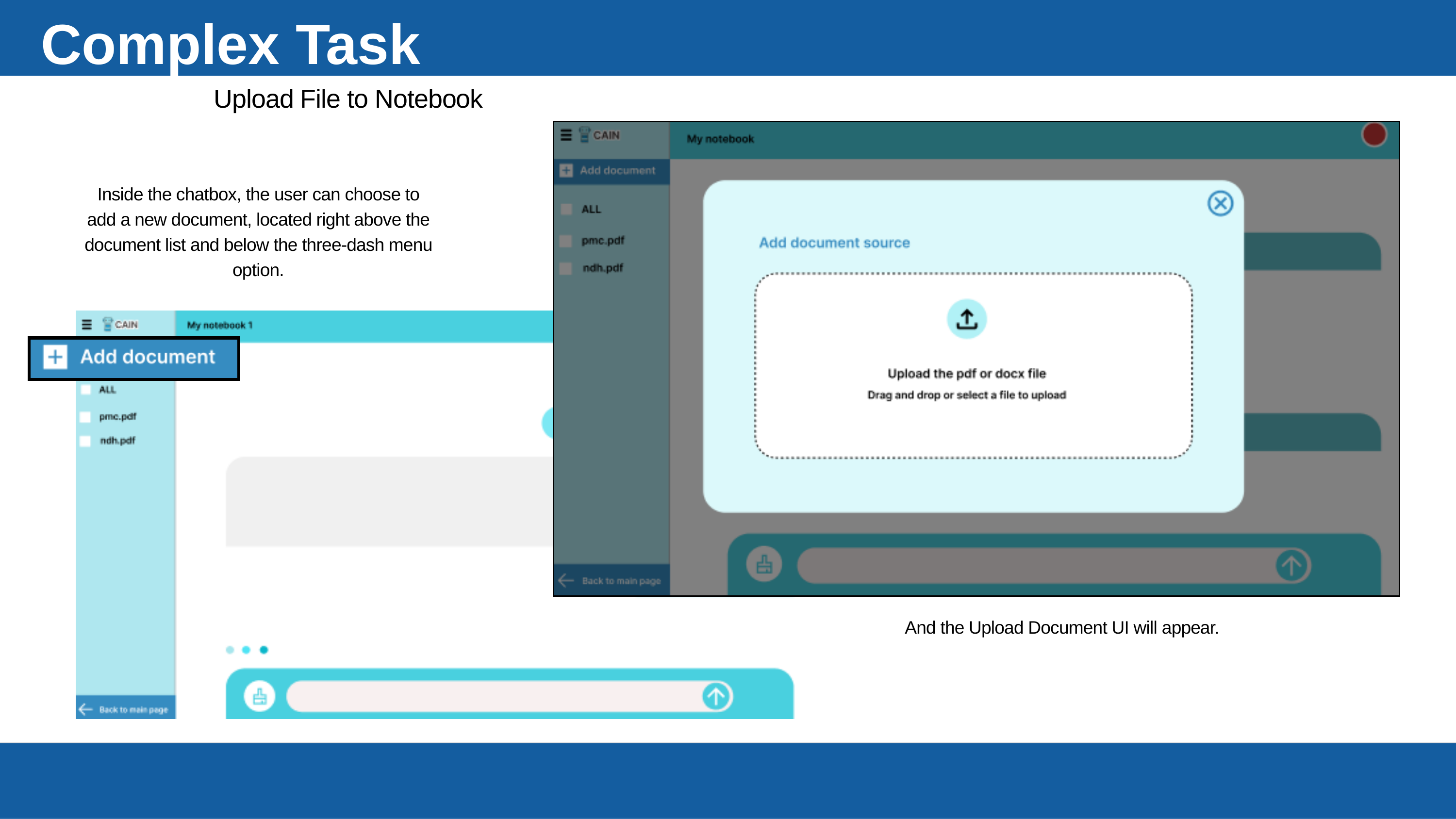

Complex Task
Upload File to Notebook

Inside the chatbox, the user can choose to add a new document, located right above the document list and below the three-dash menu option.

And the Upload Document UI will appear.